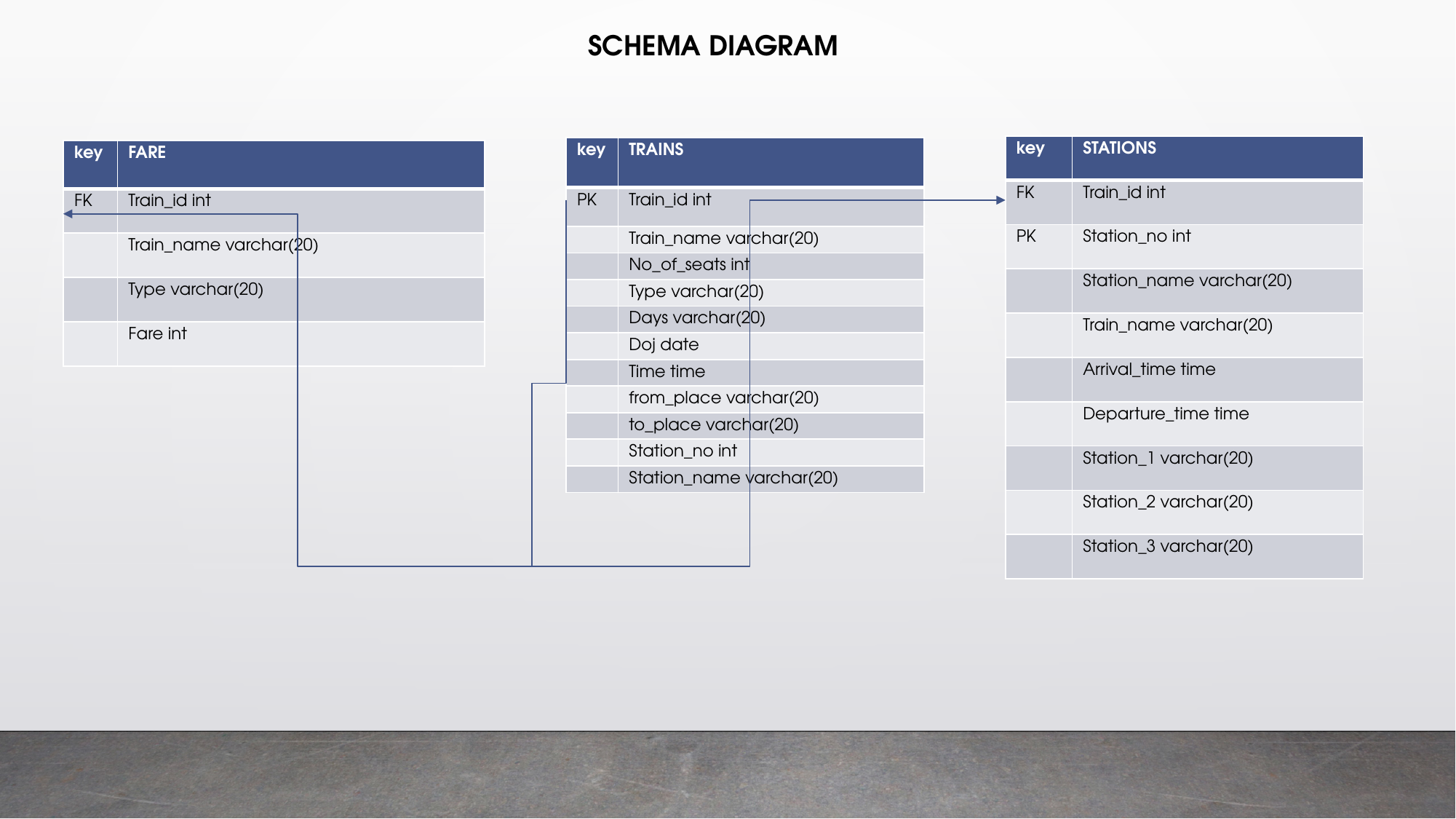

SCHEMA DIAGRAM
| key | STATIONS |
| --- | --- |
| FK | Train\_id int |
| PK | Station\_no int |
|  | Station\_name varchar(20) |
|  | Train\_name varchar(20) |
|  | Arrival\_time time |
|  | Departure\_time time |
|  | Station\_1 varchar(20) |
|  | Station\_2 varchar(20) |
|  | Station\_3 varchar(20) |
| key | TRAINS |
| --- | --- |
| PK | Train\_id int |
|  | Train\_name varchar(20) |
|  | No\_of\_seats int |
|  | Type varchar(20) |
|  | Days varchar(20) |
|  | Doj date |
|  | Time time |
|  | from\_place varchar(20) |
|  | to\_place varchar(20) |
|  | Station\_no int |
|  | Station\_name varchar(20) |
| key | FARE |
| --- | --- |
| FK | Train\_id int |
|  | Train\_name varchar(20) |
|  | Type varchar(20) |
|  | Fare int |